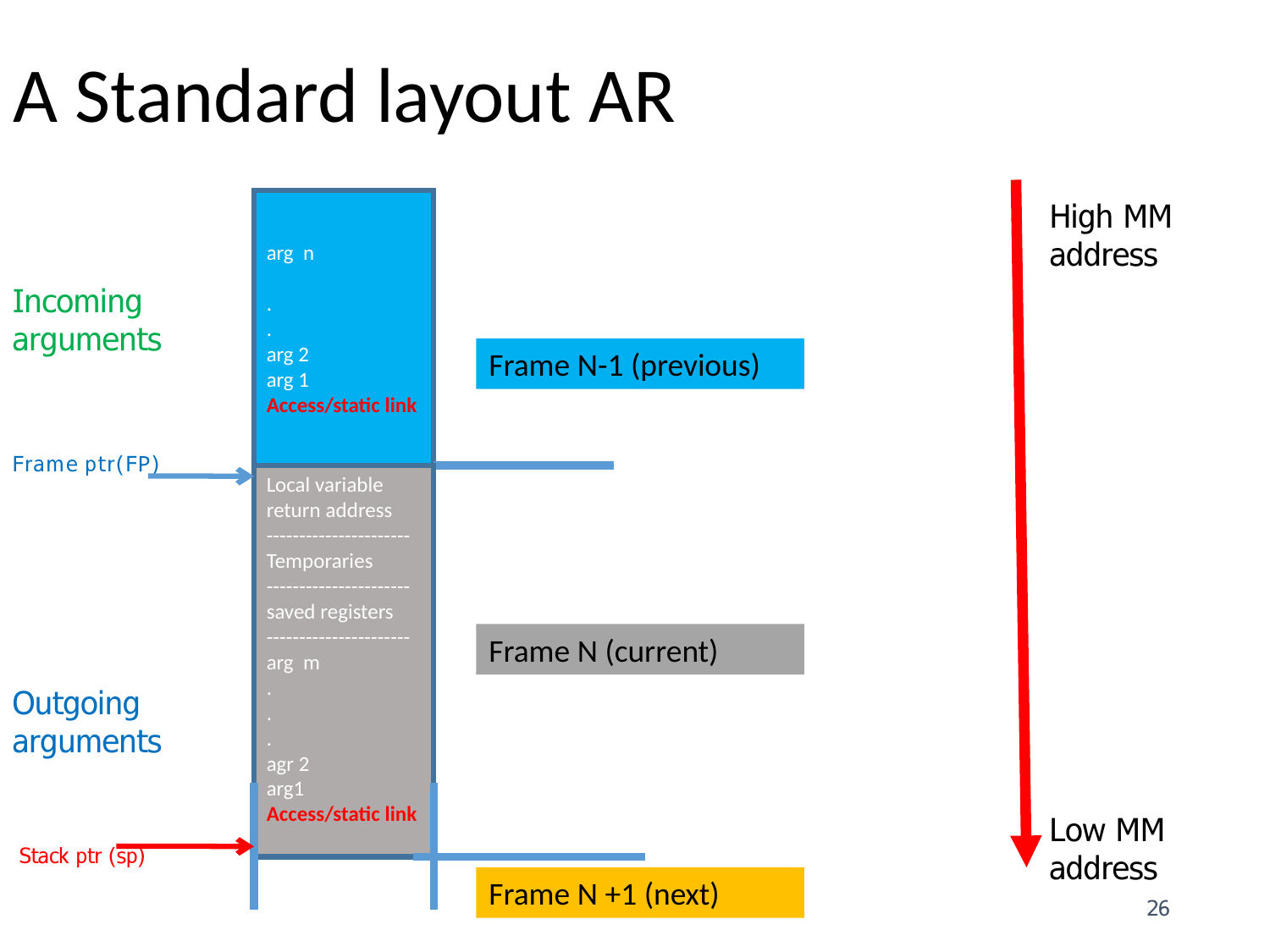

# A Standard layout AR
arg  n

.
.
arg 2
arg 1
Access/static link
High MM address
Incoming
arguments
Frame N-1 (previous)
Frame ptr(FP)

Local variable
return address
----------------------
Temporaries
----------------------saved registers
----------------------arg  m
.
.
.
agr 2
arg1
Access/static link

.
.
Frame N (current)
Outgoing
arguments
Low MM address
Stack ptr (sp)
Frame N +1 (next)
26